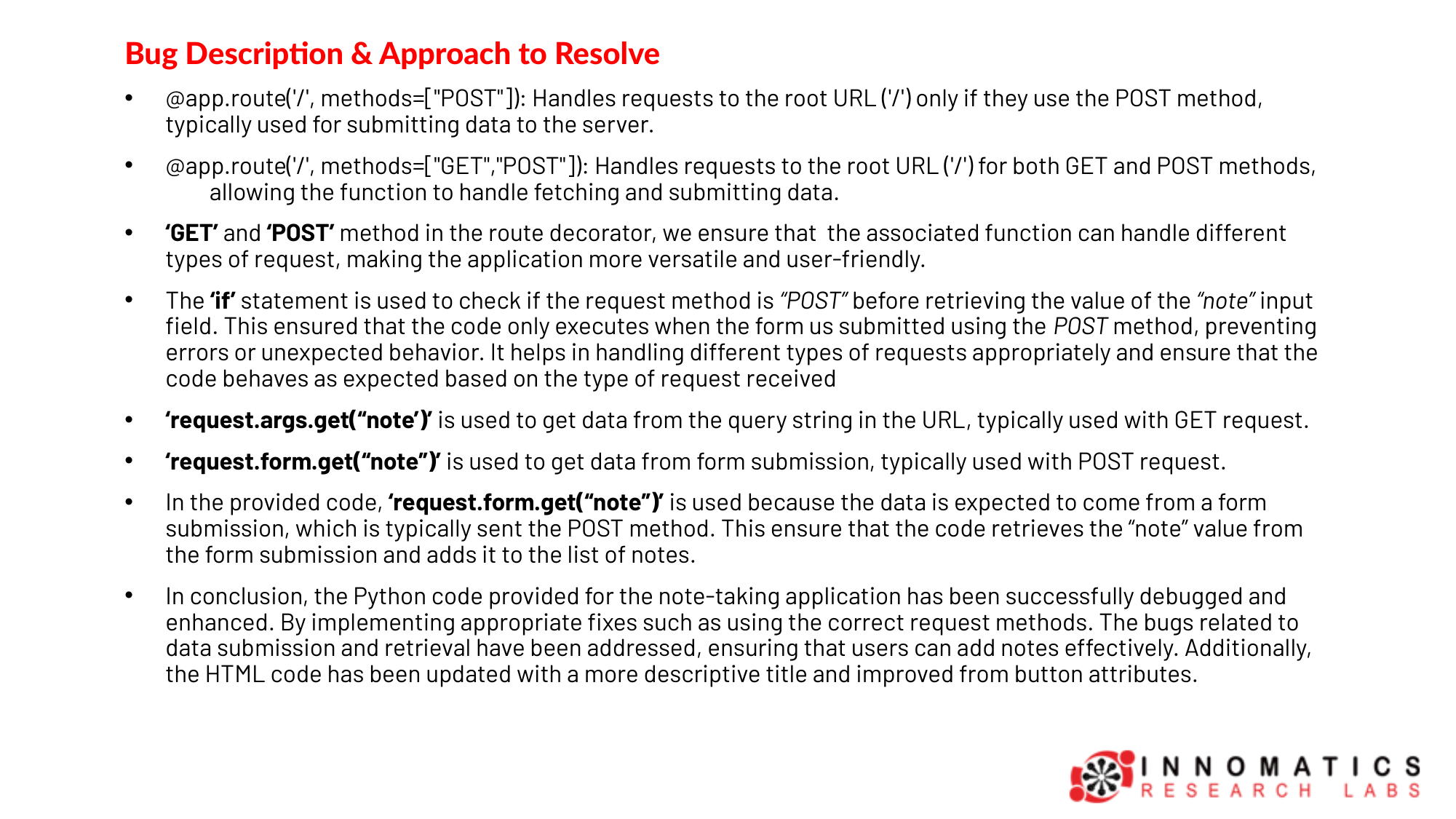

Bug Description & Approach to Resolve
@app.route('/', methods=["POST"]): Handles requests to the root URL ('/') only if they use the POST method, typically used for submitting data to the server.
@app.route('/', methods=["GET","POST"]): Handles requests to the root URL ('/') for both GET and POST methods,               allowing the function to handle fetching and submitting data.
‘GET’ and ‘POST’ method in the route decorator, we ensure that  the associated function can handle different types of request, making the application more versatile and user-friendly.
The ‘if’ statement is used to check if the request method is “POST” before retrieving the value of the “note” input field. This ensured that the code only executes when the form us submitted using the POST method, preventing errors or unexpected behavior. It helps in handling different types of requests appropriately and ensure that the code behaves as expected based on the type of request received
‘request.args.get(“note’)’ is used to get data from the query string in the URL, typically used with GET request.
‘request.form.get(“note”)’ is used to get data from form submission, typically used with POST request.
In the provided code, ‘request.form.get(“note”)’ is used because the data is expected to come from a form submission, which is typically sent the POST method. This ensure that the code retrieves the “note” value from the form submission and adds it to the list of notes.
In conclusion, the Python code provided for the note-taking application has been successfully debugged and enhanced. By implementing appropriate fixes such as using the correct request methods. The bugs related to data submission and retrieval have been addressed, ensuring that users can add notes effectively. Additionally, the HTML code has been updated with a more descriptive title and improved from button attributes.